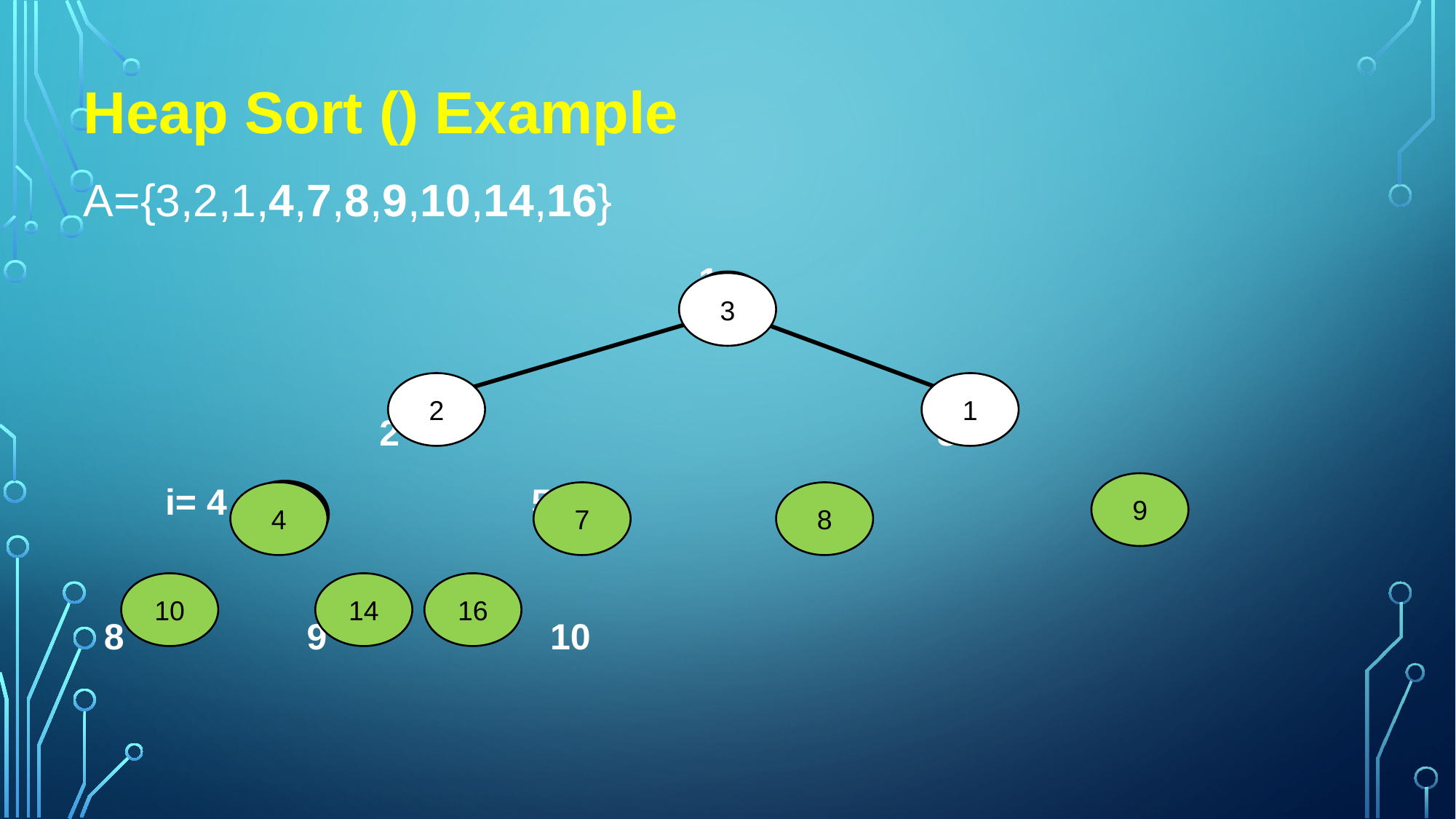

Heap Sort () Example
A={3,2,1,4,7,8,9,10,14,16}
                                                    1

                         2                                                     3
        i= 4                              5                       6                               7

  8                  9                      10
3

2
1

9
4

7
8

10
14
16